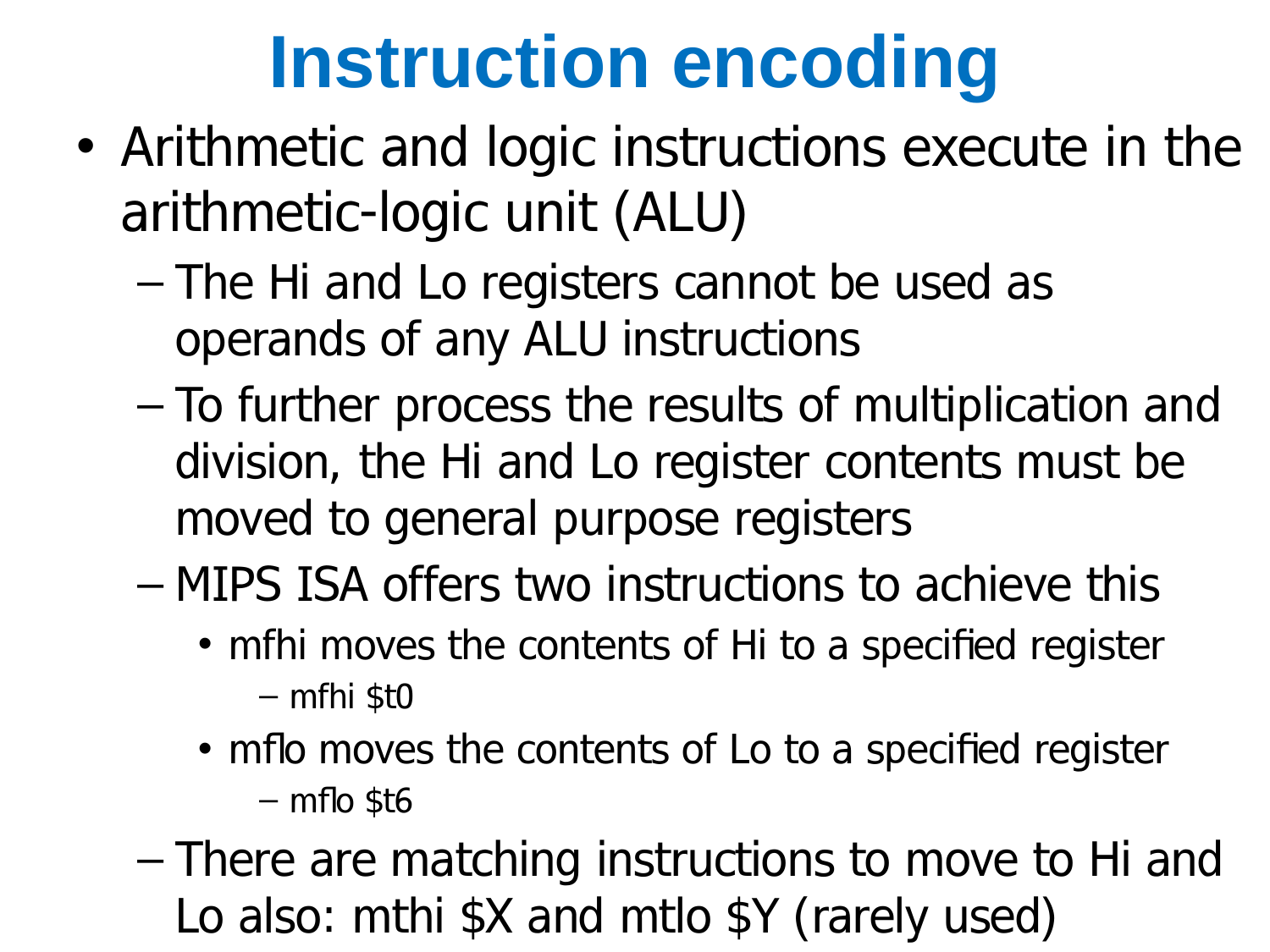

# Instruction encoding
Arithmetic and logic instructions execute in the arithmetic-logic unit (ALU)
The Hi and Lo registers cannot be used as operands of any ALU instructions
To further process the results of multiplication and division, the Hi and Lo register contents must be moved to general purpose registers
MIPS ISA offers two instructions to achieve this
mfhi moves the contents of Hi to a specified register
mfhi $t0
mflo moves the contents of Lo to a specified register
mflo $t6
There are matching instructions to move to Hi and Lo also: mthi $X and mtlo $Y (rarely used)